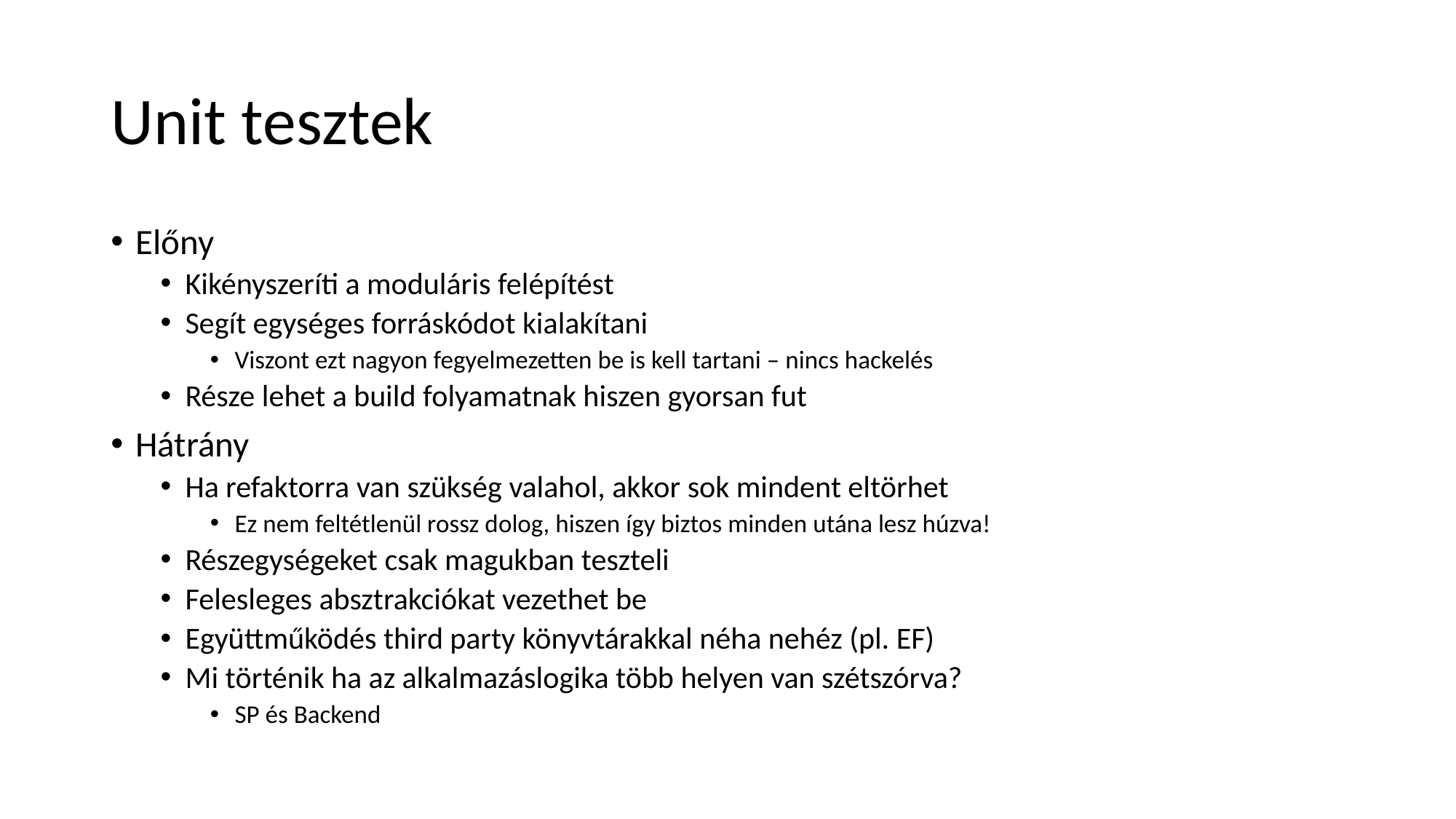

# Unit tesztek
Előny
Kikényszeríti a moduláris felépítést
Segít egységes forráskódot kialakítani
Viszont ezt nagyon fegyelmezetten be is kell tartani – nincs hackelés
Része lehet a build folyamatnak hiszen gyorsan fut
Hátrány
Ha refaktorra van szükség valahol, akkor sok mindent eltörhet
Ez nem feltétlenül rossz dolog, hiszen így biztos minden utána lesz húzva!
Részegységeket csak magukban teszteli
Felesleges absztrakciókat vezethet be
Együttműködés third party könyvtárakkal néha nehéz (pl. EF)
Mi történik ha az alkalmazáslogika több helyen van szétszórva?
SP és Backend